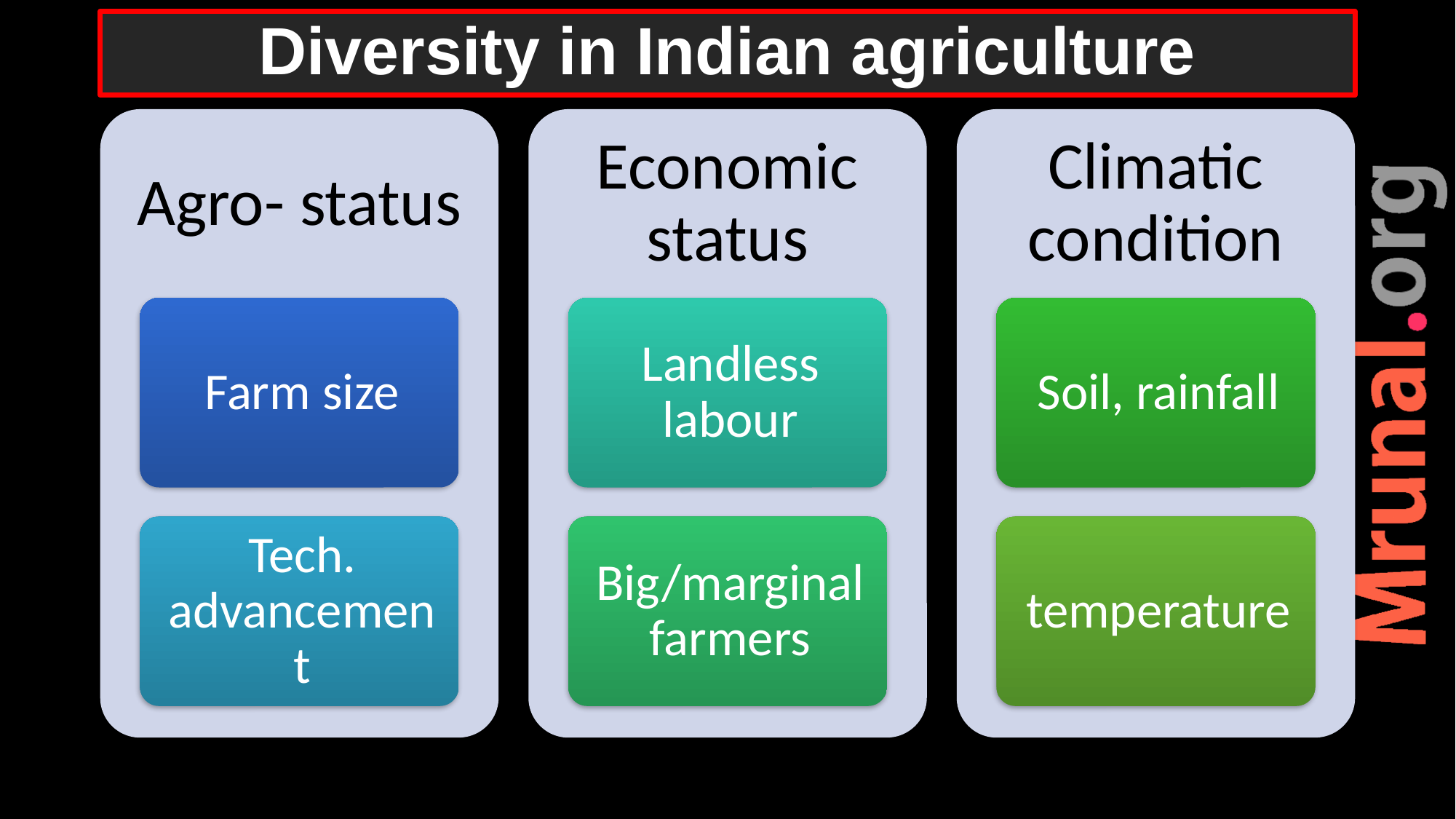

# Diversity in Indian agriculture
Agro- status
Farm size
Tech. advancement
Economic status
Landless labour
Big/marginal farmers
Climatic condition
Soil, rainfall
temperature